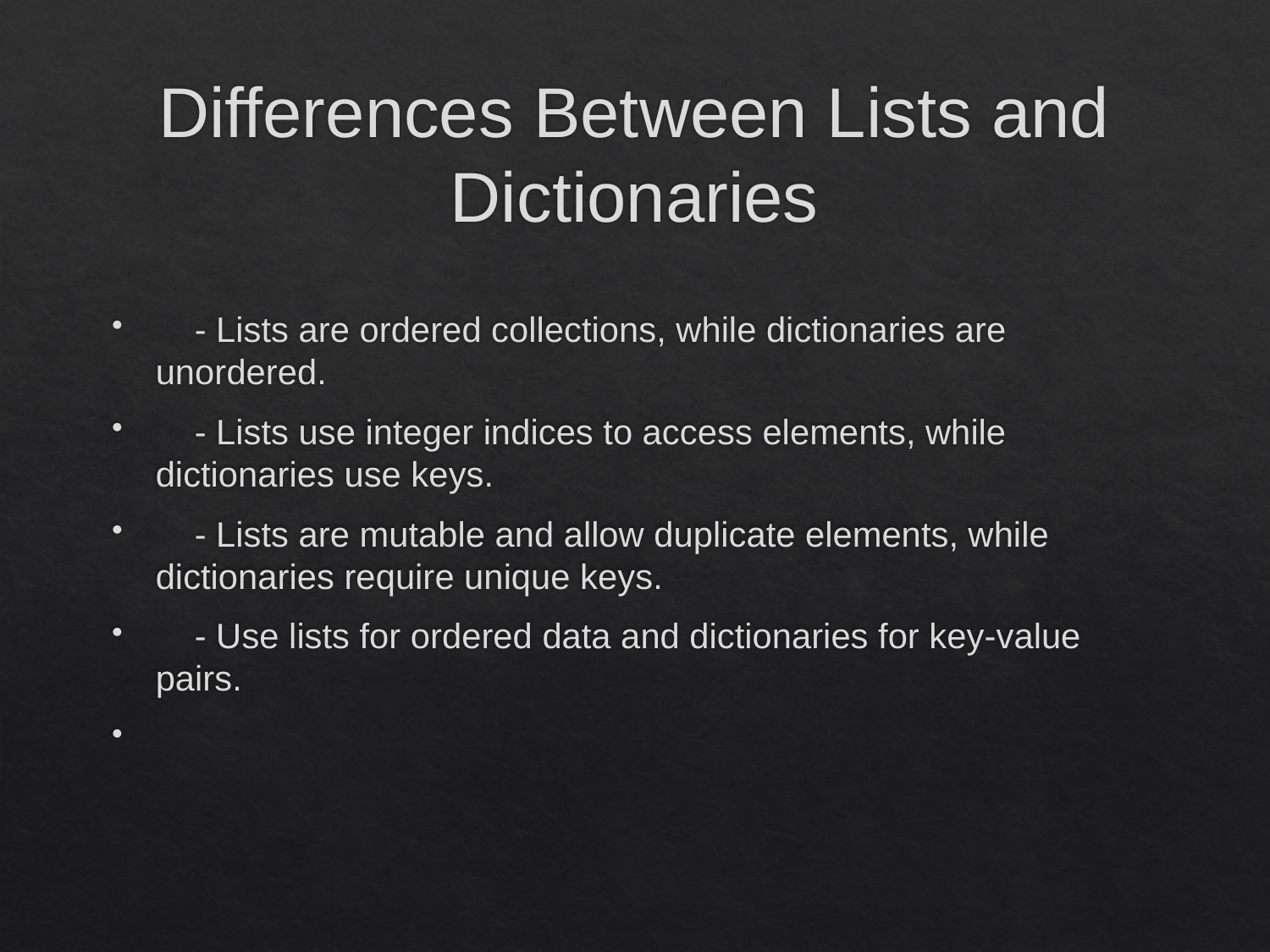

# Differences Between Lists and Dictionaries

    - Lists are ordered collections, while dictionaries are unordered.
    - Lists use integer indices to access elements, while dictionaries use keys.
    - Lists are mutable and allow duplicate elements, while dictionaries require unique keys.
    - Use lists for ordered data and dictionaries for key-value pairs.